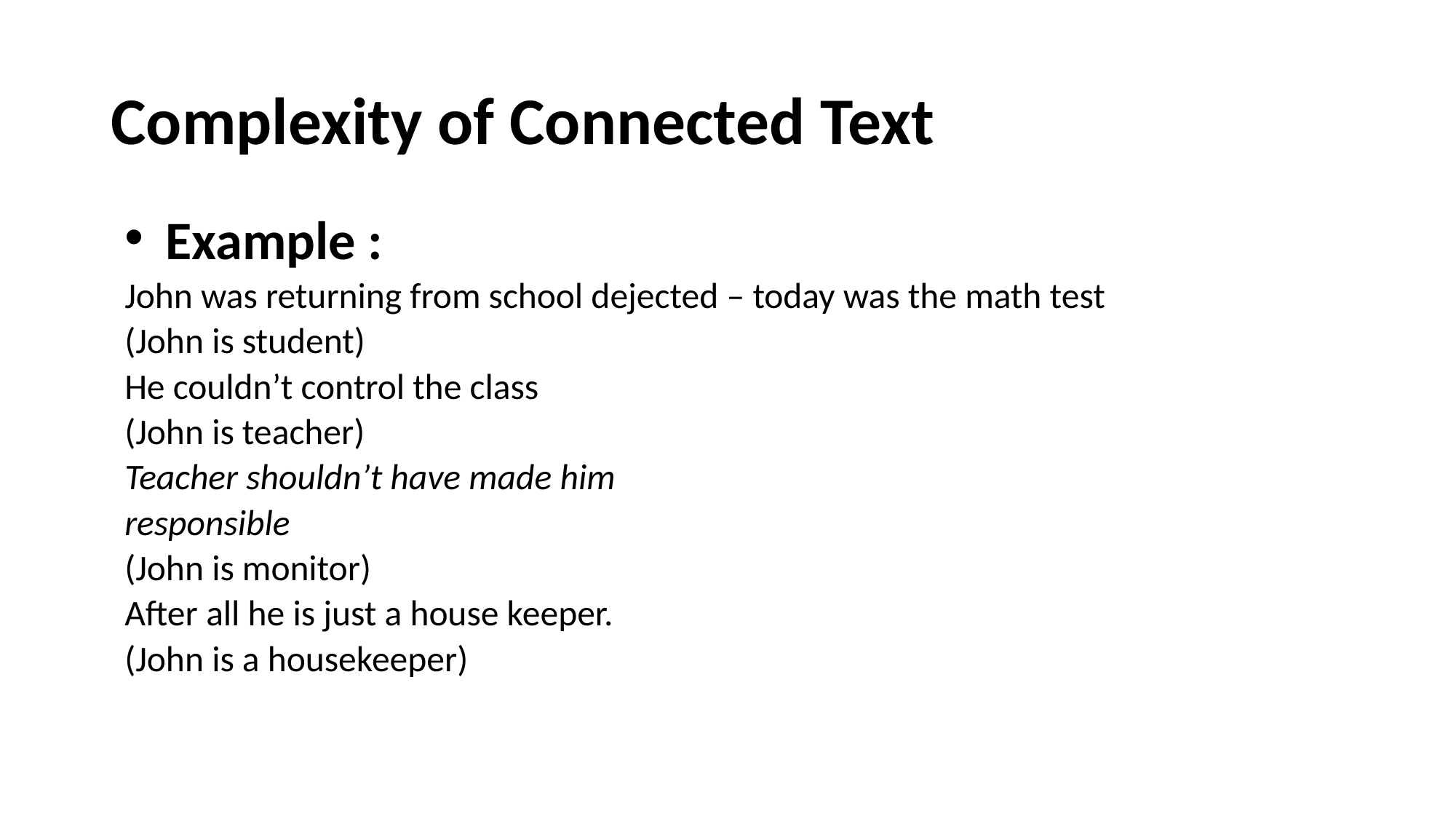

# Complexity of Connected Text
Example :
John was returning from school dejected – today was the math test
(John is student)
He couldn’t control the class
(John is teacher)
Teacher shouldn’t have made him
responsible
(John is monitor)
After all he is just a house keeper.
(John is a housekeeper)